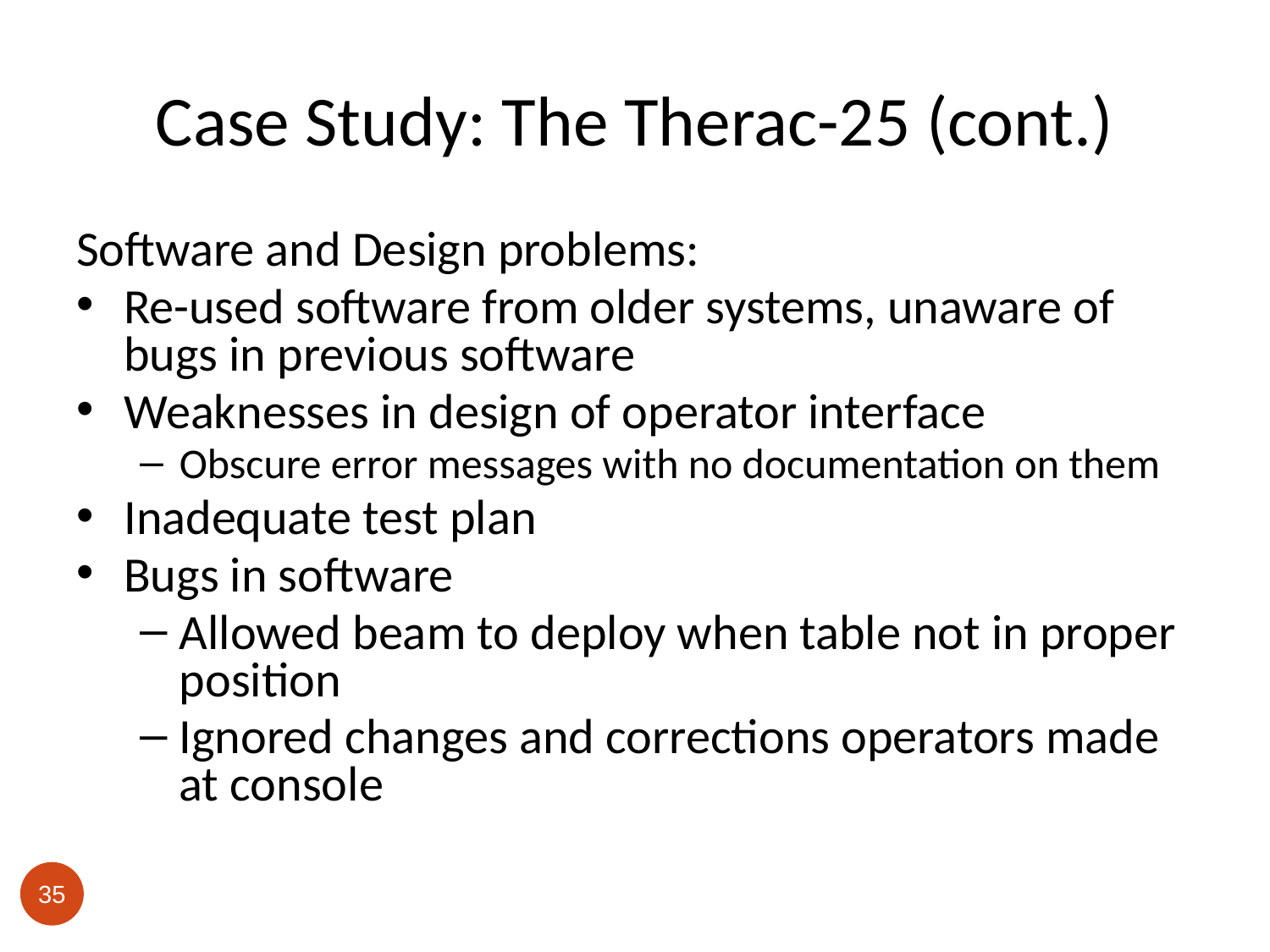

# Case Study: The Therac-25 (cont.)
Software and Design problems:
Re-used software from older systems, unaware of bugs in previous software
Weaknesses in design of operator interface
Obscure error messages with no documentation on them
Inadequate test plan
Bugs in software
Allowed beam to deploy when table not in proper position
Ignored changes and corrections operators made at console
35